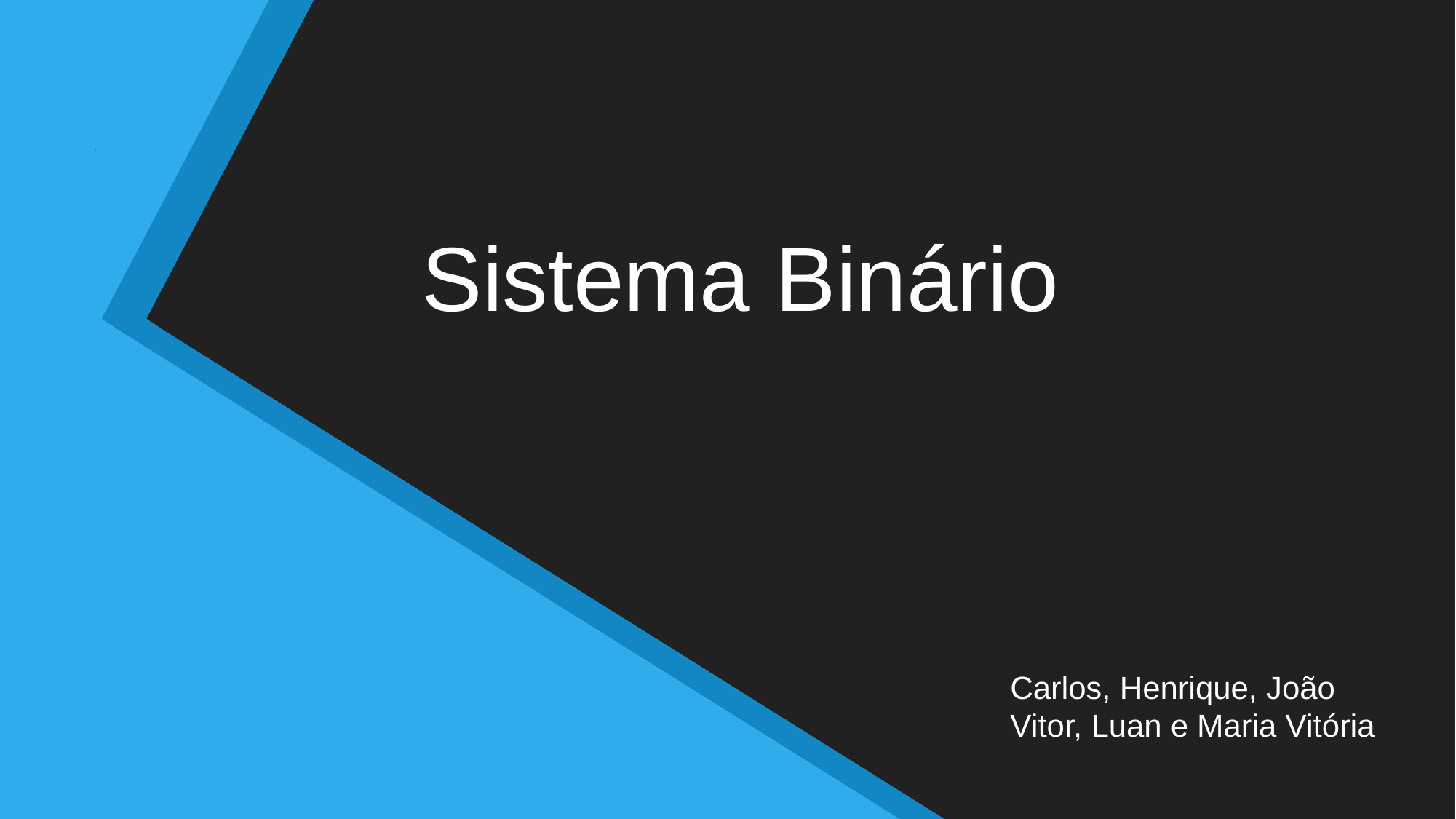

# Sistema Binário
Carlos, Henrique, João Vitor, Luan e Maria Vitória